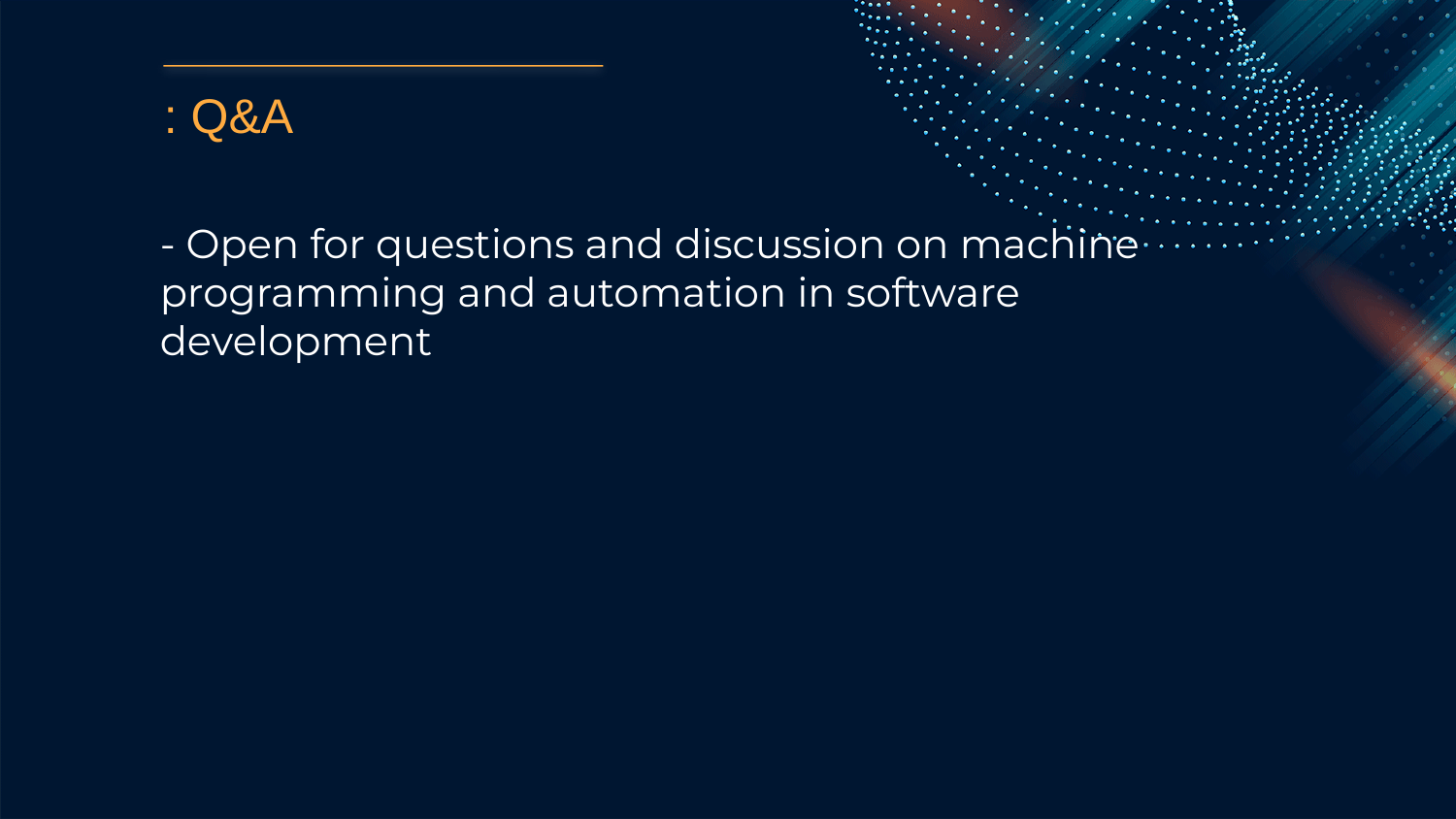

: Q&A
- Open for questions and discussion on machine programming and automation in software development